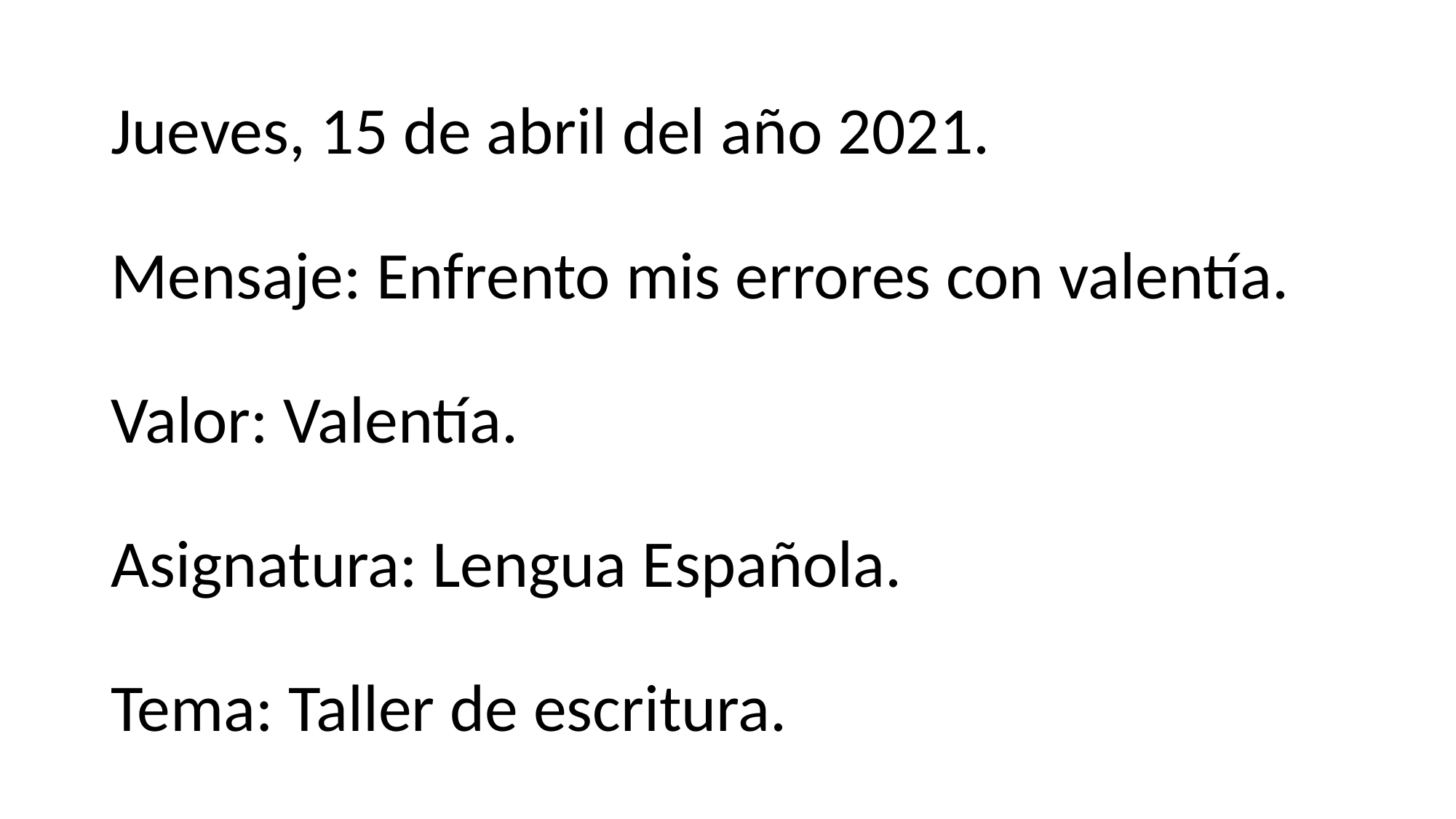

# Jueves, 15 de abril del año 2021. Mensaje: Enfrento mis errores con valentía. Valor: Valentía. Asignatura: Lengua Española. Tema: Taller de escritura.